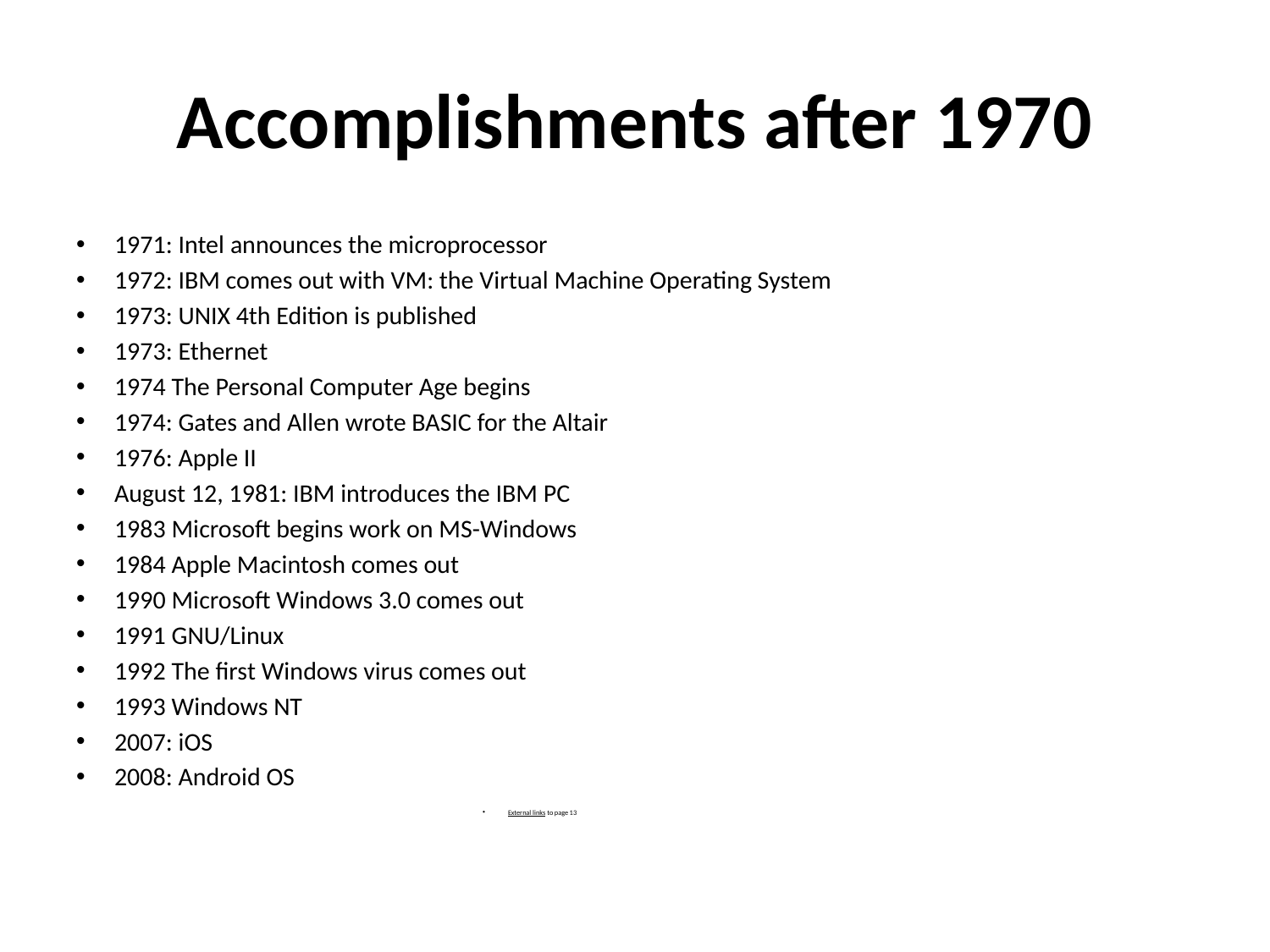

# Accomplishments after 1970
1971: Intel announces the microprocessor
1972: IBM comes out with VM: the Virtual Machine Operating System
1973: UNIX 4th Edition is published
1973: Ethernet
1974 The Personal Computer Age begins
1974: Gates and Allen wrote BASIC for the Altair
1976: Apple II
August 12, 1981: IBM introduces the IBM PC
1983 Microsoft begins work on MS-Windows
1984 Apple Macintosh comes out
1990 Microsoft Windows 3.0 comes out
1991 GNU/Linux
1992 The first Windows virus comes out
1993 Windows NT
2007: iOS
2008: Android OS

External links to page 13